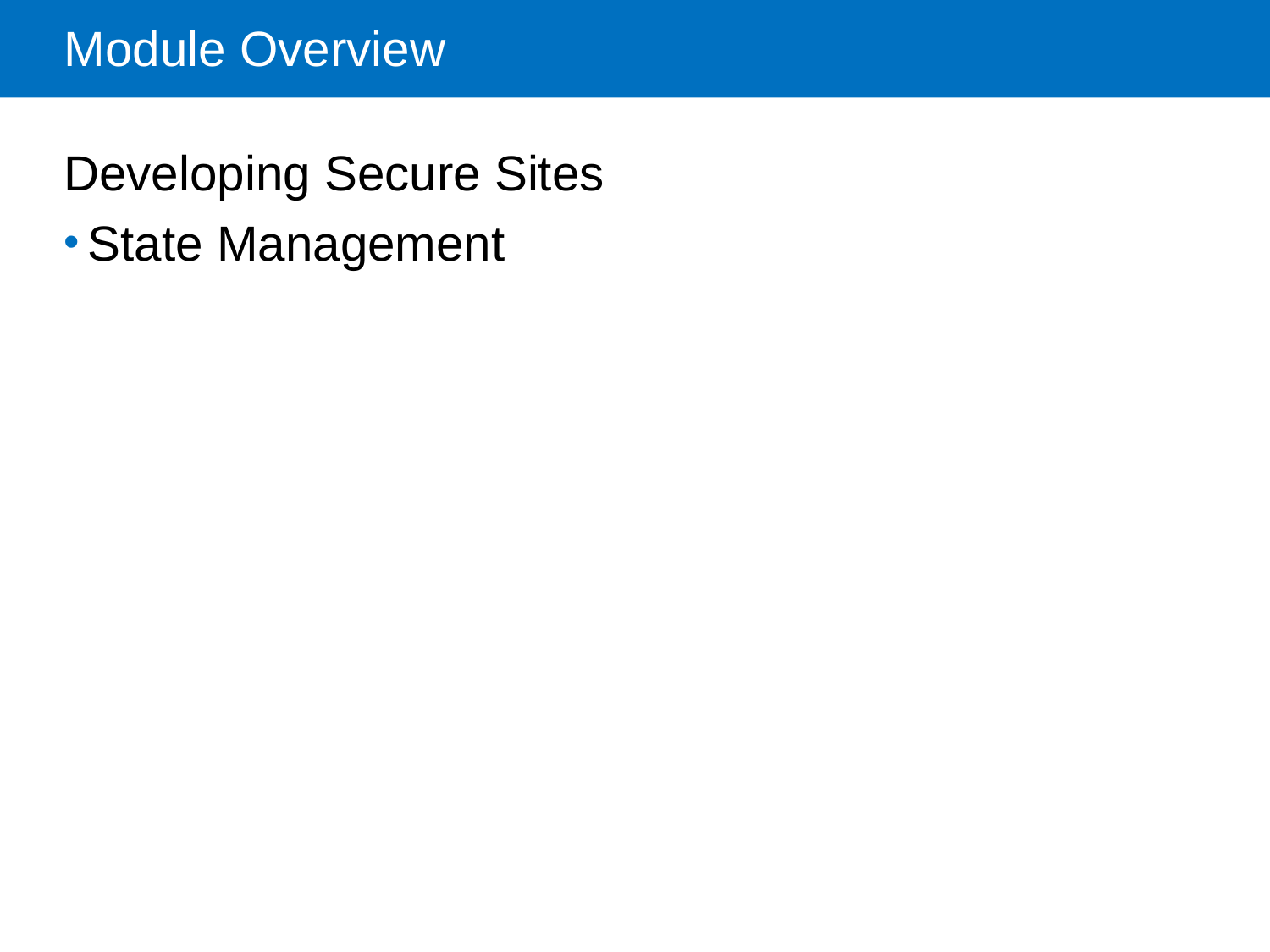

# Module Overview
Developing Secure Sites
State Management